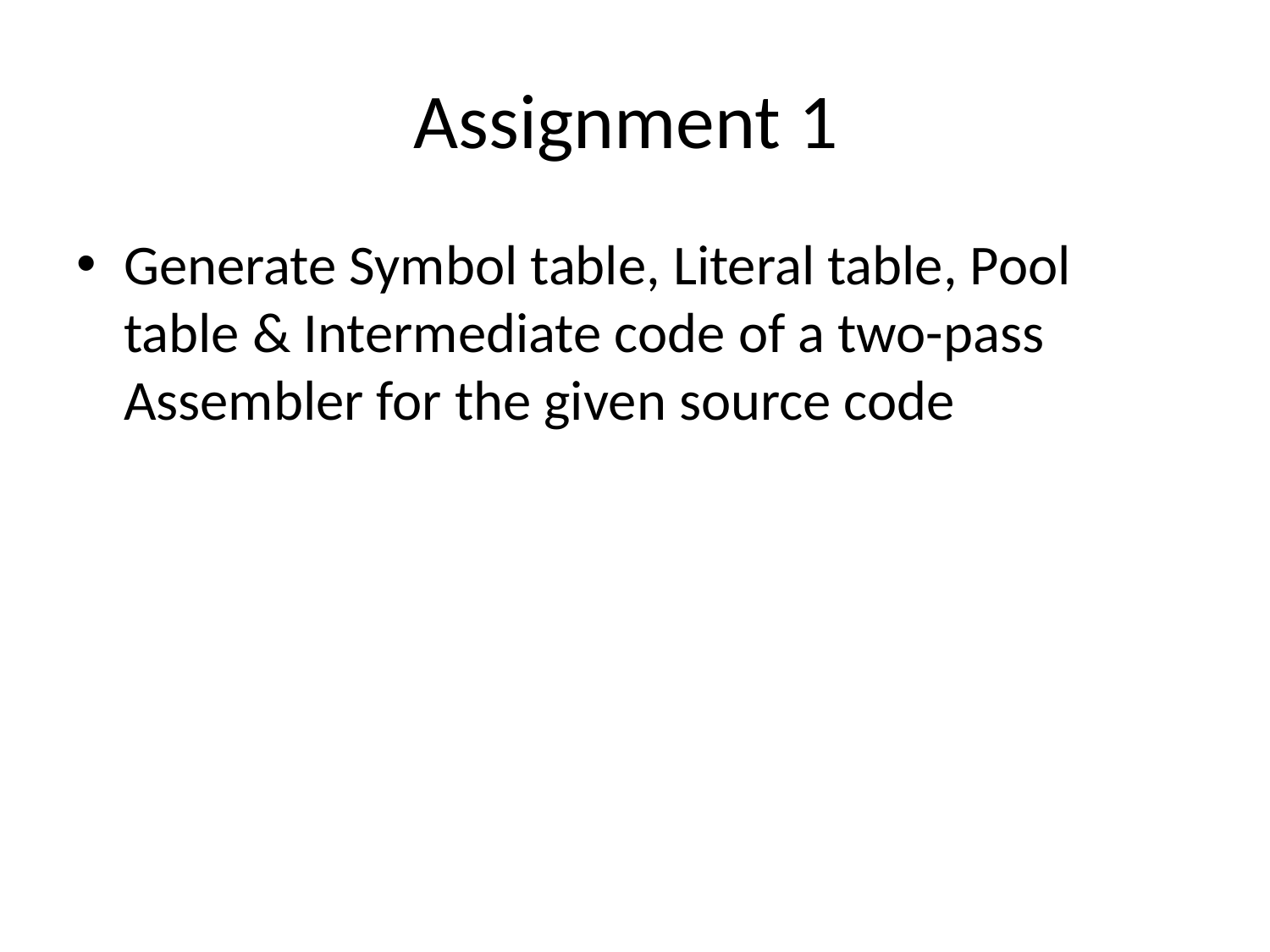

# Assignment 1
Generate Symbol table, Literal table, Pool table & Intermediate code of a two-pass Assembler for the given source code